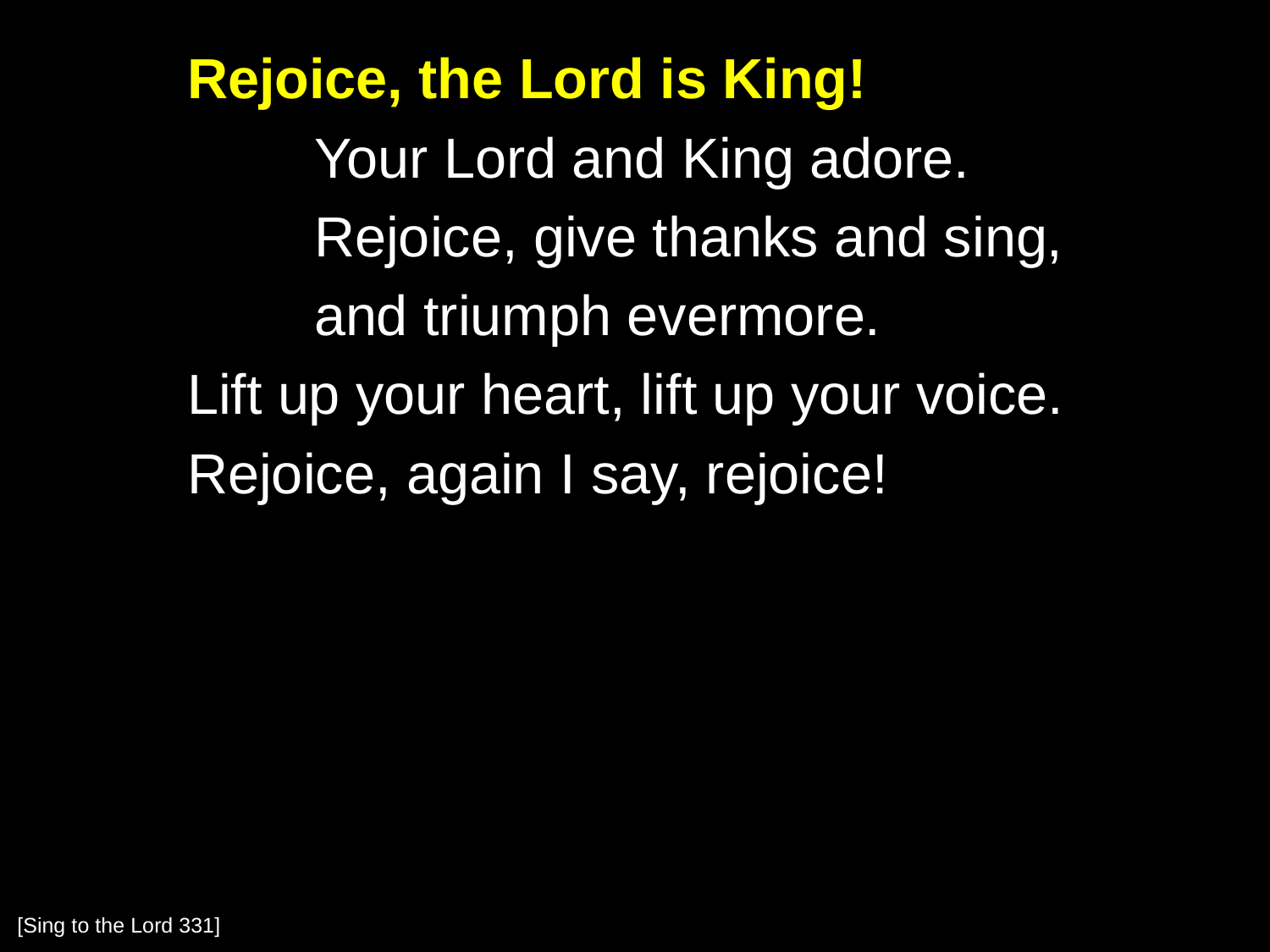

Rejoice, the Lord is King!
		Your Lord and King adore.
		Rejoice, give thanks and sing,
		and triumph evermore.
	Lift up your heart, lift up your voice.
	Rejoice, again I say, rejoice!
[Sing to the Lord 331]